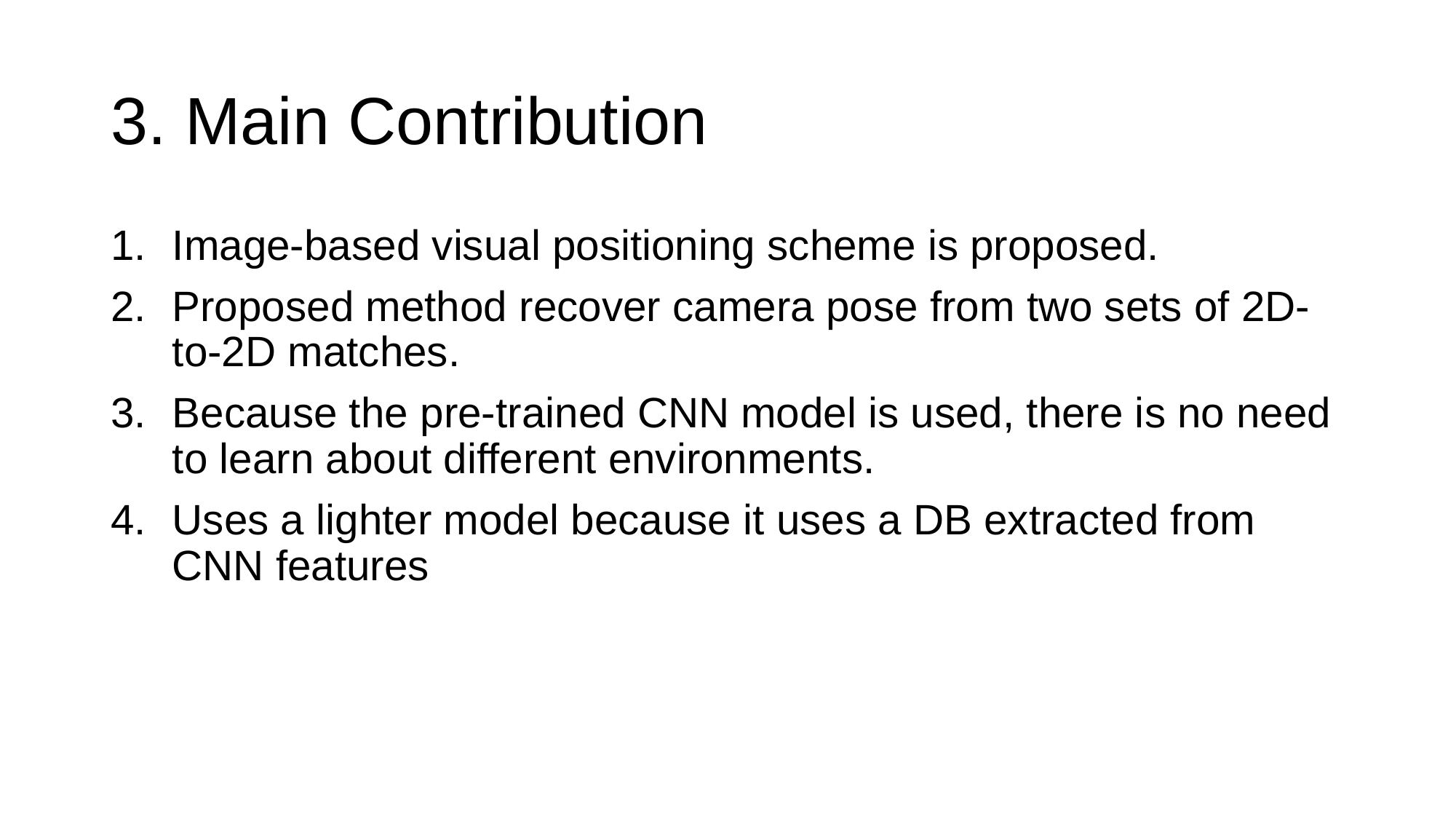

# 3. Main Contribution
Image-based visual positioning scheme is proposed.
Proposed method recover camera pose from two sets of 2D-to-2D matches.
Because the pre-trained CNN model is used, there is no need to learn about different environments.
Uses a lighter model because it uses a DB extracted from CNN features